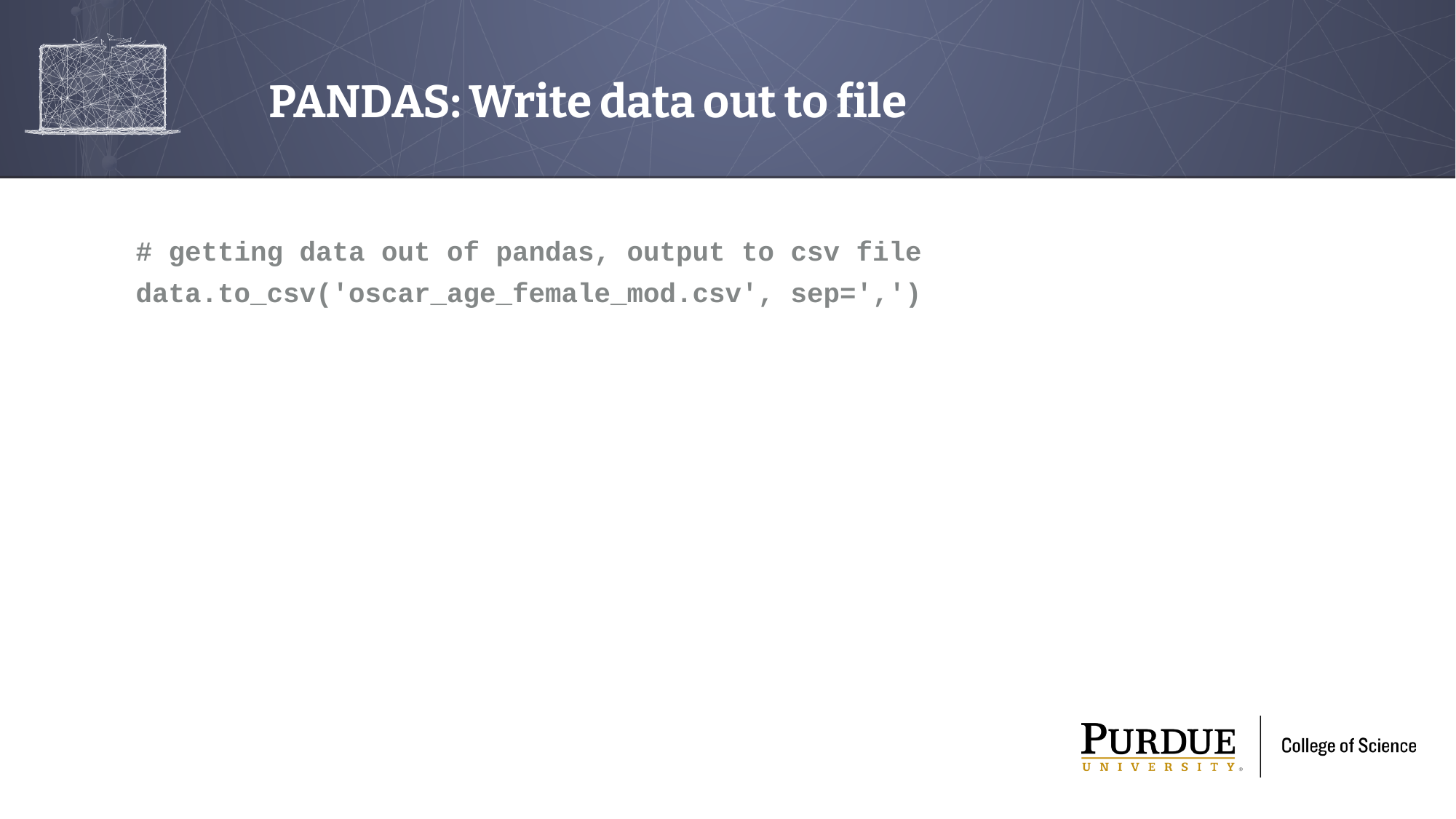

# PANDAS: Write data out to file
# getting data out of pandas, output to csv file
data.to_csv('oscar_age_female_mod.csv', sep=',')